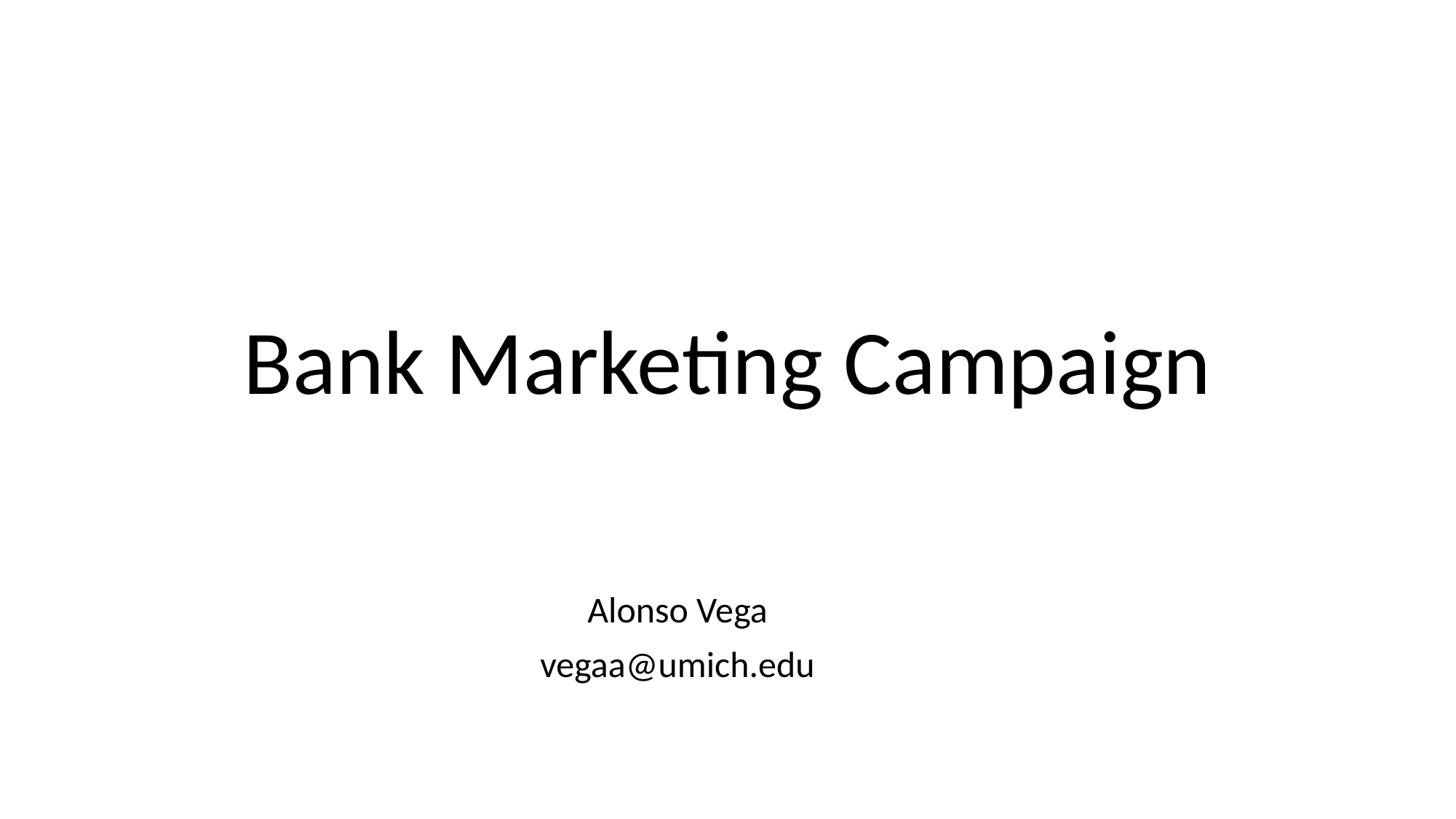

# Bank Marketing Campaign
Alonso Vega
vegaa@umich.edu